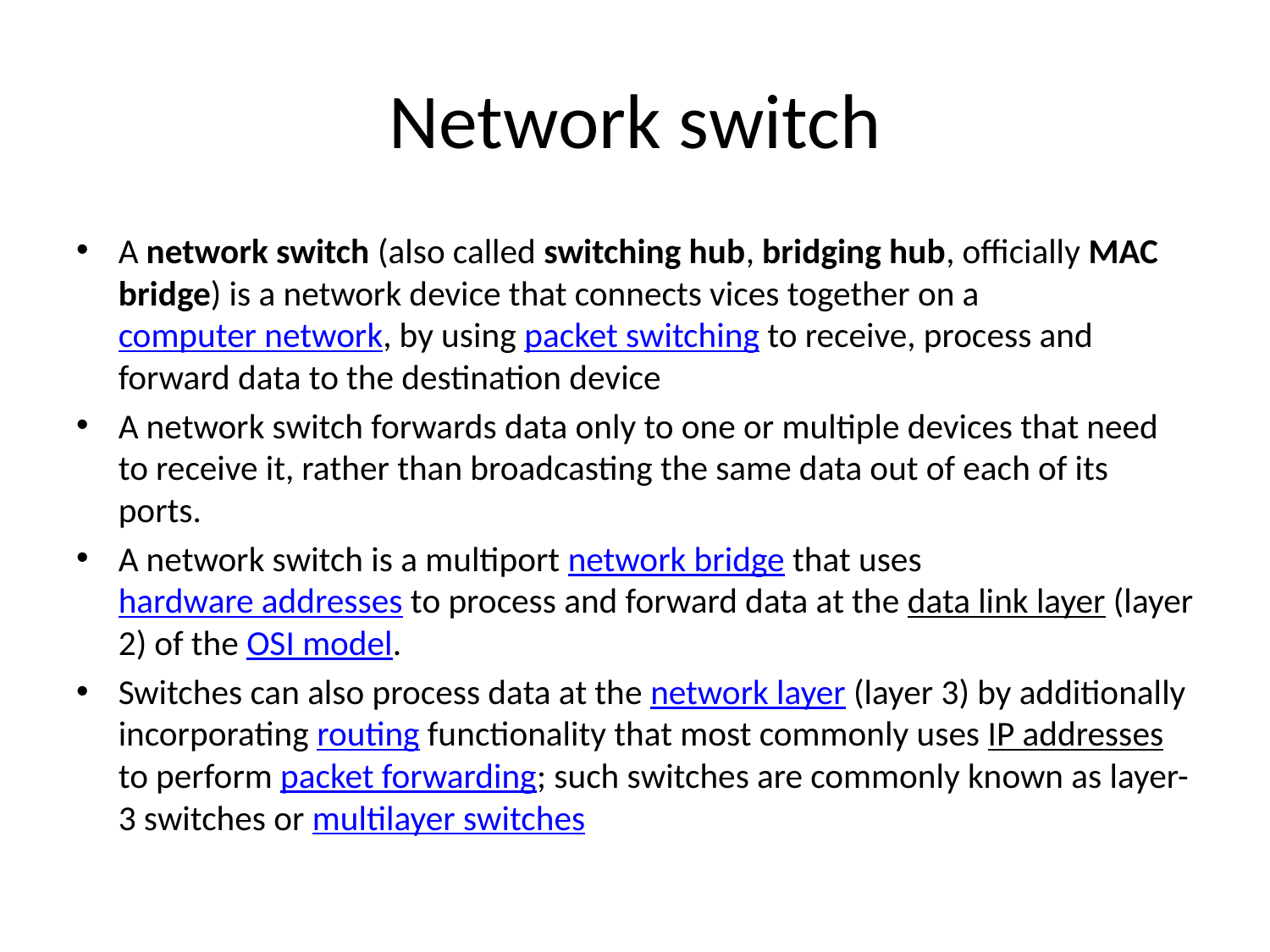

# Network switch
A network switch (also called switching hub, bridging hub, officially MAC bridge) is a network device that connects vices together on a computer network, by using packet switching to receive, process and forward data to the destination device
A network switch forwards data only to one or multiple devices that need to receive it, rather than broadcasting the same data out of each of its ports.
A network switch is a multiport network bridge that uses hardware addresses to process and forward data at the data link layer (layer 2) of the OSI model.
Switches can also process data at the network layer (layer 3) by additionally incorporating routing functionality that most commonly uses IP addresses to perform packet forwarding; such switches are commonly known as layer-3 switches or multilayer switches